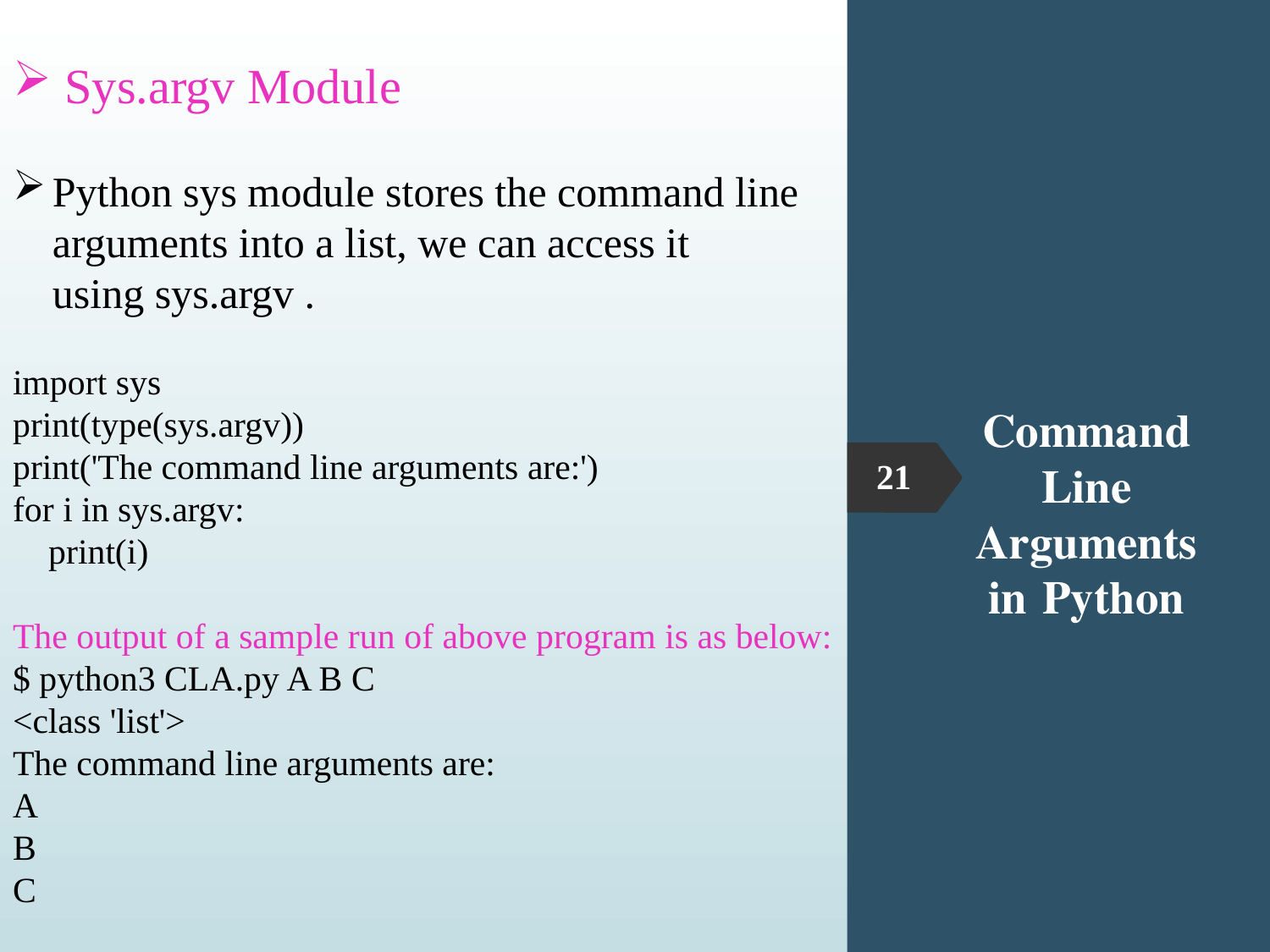

Sys.argv Module

Python sys module stores the command line arguments into a list, we can access it using sys.argv .

import sys
print(type(sys.argv))
print('The command line arguments are:')
for i in sys.argv:
    print(i)

The output of a sample run of above program is as below:
$ python3 CLA.py A B C
<class 'list'>
The command line arguments are:
A
B
C
# Command Line Arguments in Python

 21